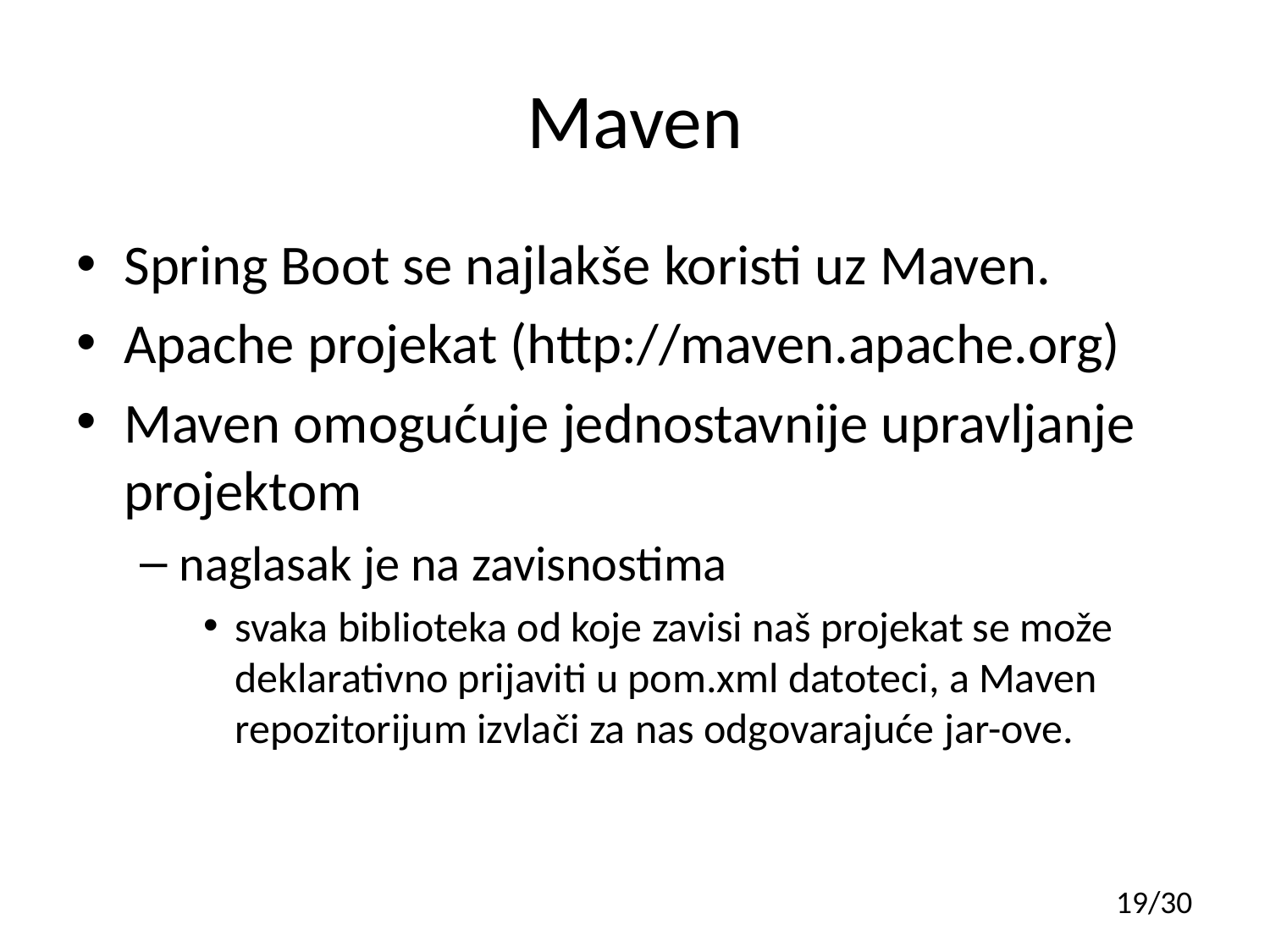

# Maven
Spring Boot se najlakše koristi uz Maven.
Apache projekat (http://maven.apache.org)
Maven omogućuje jednostavnije upravljanje projektom
naglasak je na zavisnostima
svaka biblioteka od koje zavisi naš projekat se može deklarativno prijaviti u pom.xml datoteci, a Maven repozitorijum izvlači za nas odgovarajuće jar-ove.